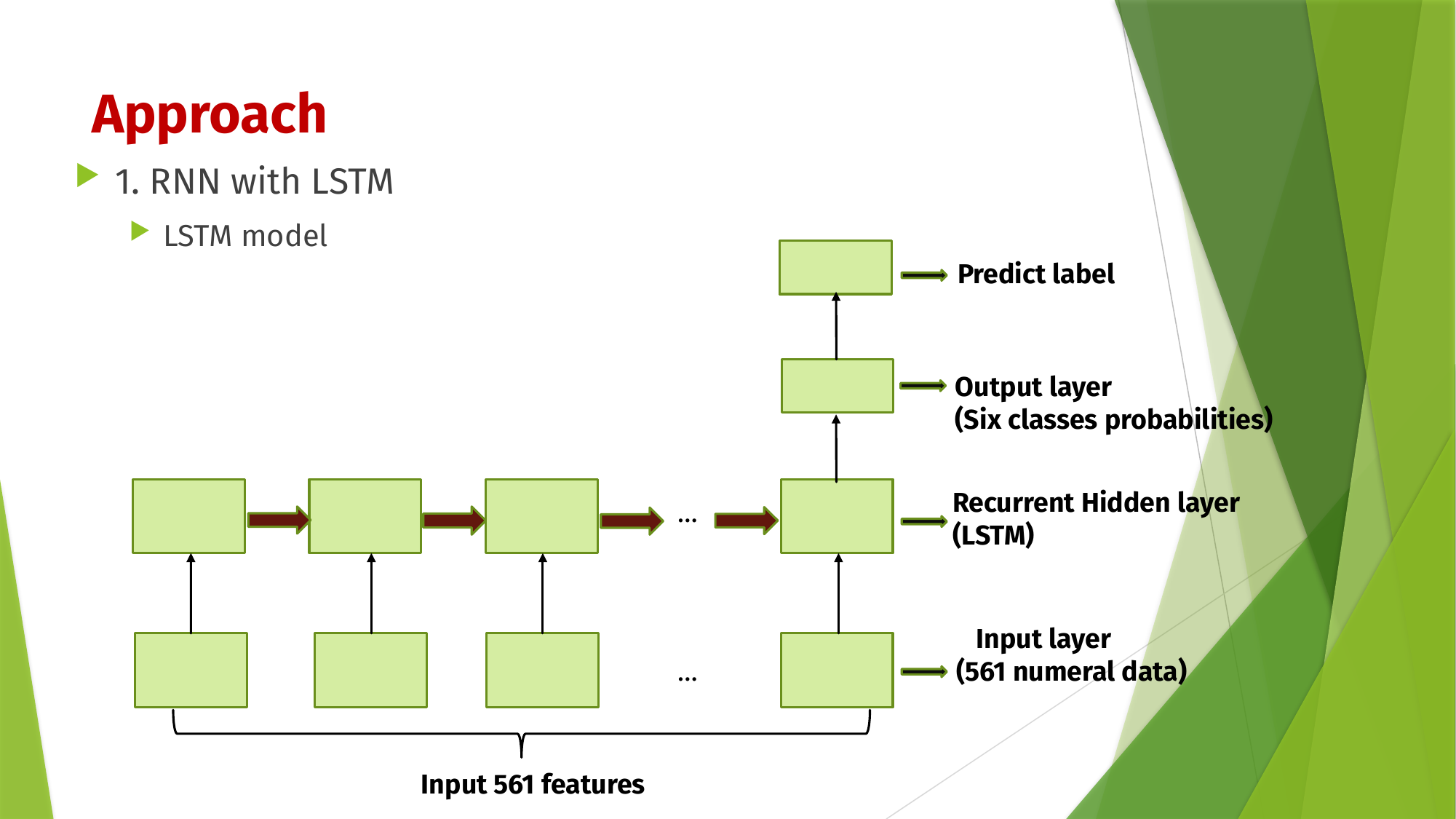

# Approach
1. RNN with LSTM
LSTM model

Predict label

Output layer
(Six classes probabilities)

Recurrent Hidden layer (LSTM)

…

   Input layer
(561 numeral data)

…

Input 561 features